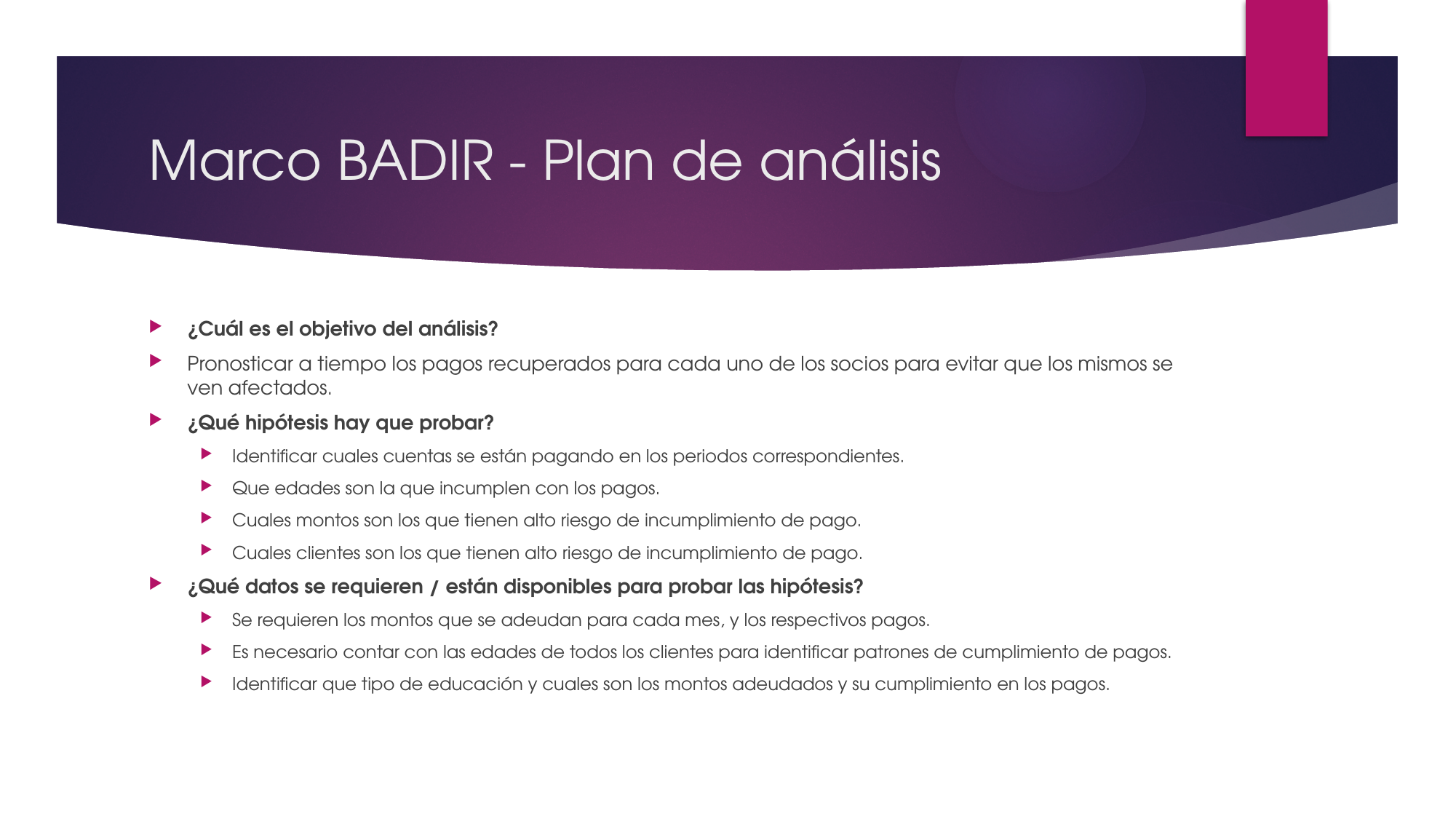

# Marco BADIR - Plan de análisis
¿Cuál es el objetivo del análisis?
Pronosticar a tiempo los pagos recuperados para cada uno de los socios para evitar que los mismos se ven afectados.
¿Qué hipótesis hay que probar?
Identificar cuales cuentas se están pagando en los periodos correspondientes.
Que edades son la que incumplen con los pagos.
Cuales montos son los que tienen alto riesgo de incumplimiento de pago.
Cuales clientes son los que tienen alto riesgo de incumplimiento de pago.
¿Qué datos se requieren / están disponibles para probar las hipótesis?
Se requieren los montos que se adeudan para cada mes, y los respectivos pagos.
Es necesario contar con las edades de todos los clientes para identificar patrones de cumplimiento de pagos.
Identificar que tipo de educación y cuales son los montos adeudados y su cumplimiento en los pagos.